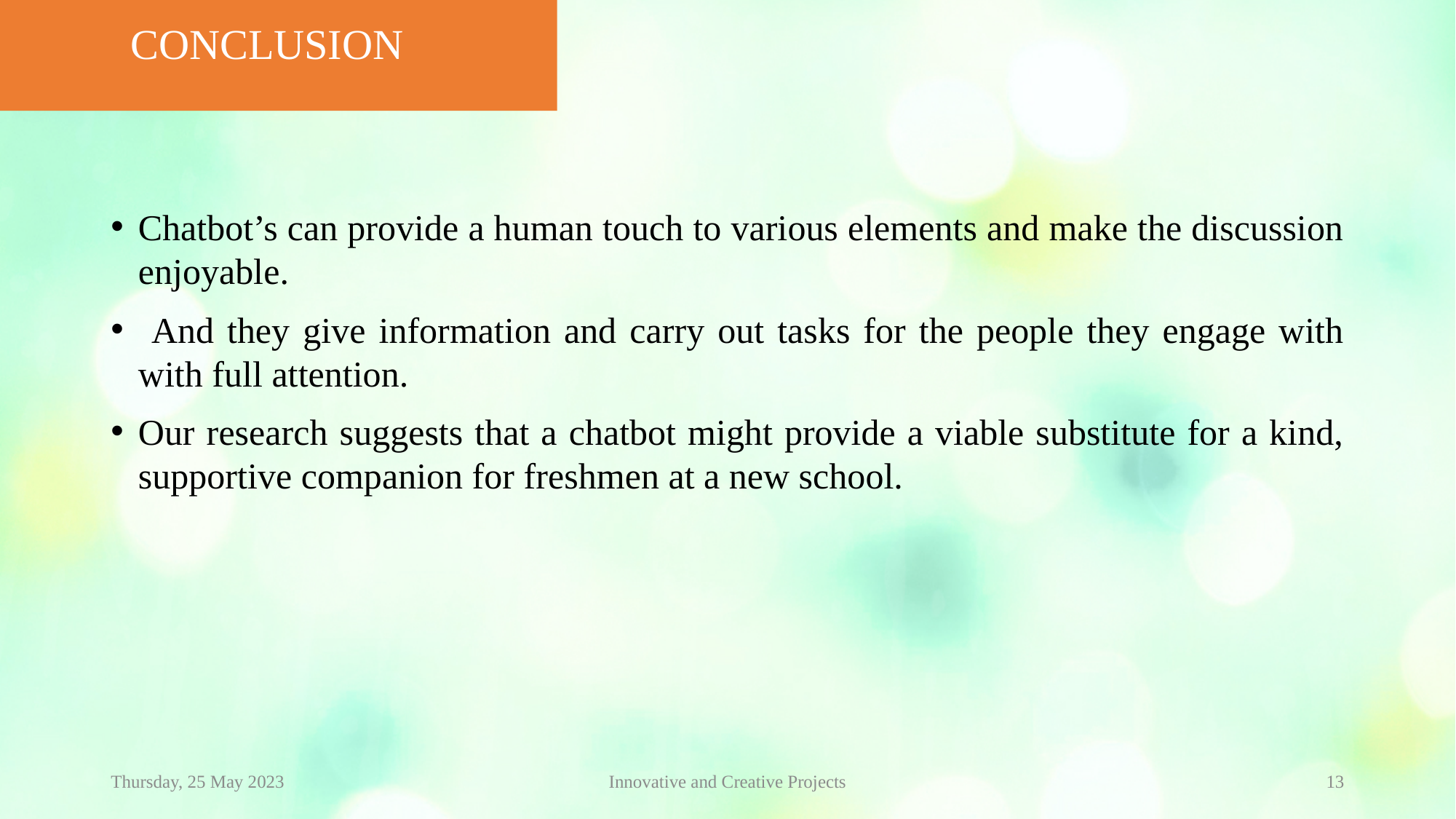

CONCLUSION
Chatbot’s can provide a human touch to various elements and make the discussion enjoyable.
 And they give information and carry out tasks for the people they engage with with full attention.
Our research suggests that a chatbot might provide a viable substitute for a kind, supportive companion for freshmen at a new school.

Thursday, 25 May 2023
Innovative and Creative Projects
13